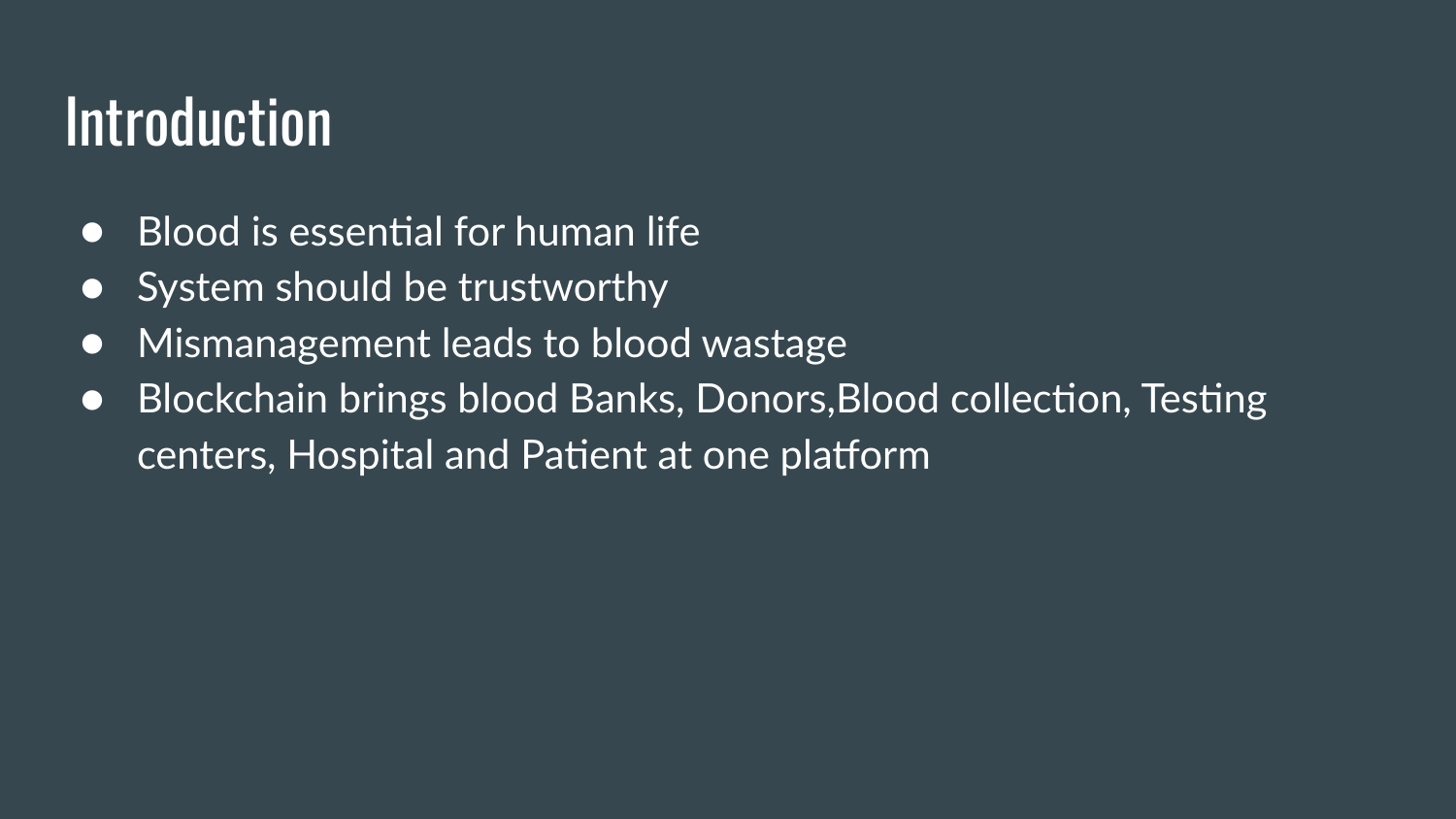

# Introduction
Blood is essential for human life
System should be trustworthy
Mismanagement leads to blood wastage
Blockchain brings blood Banks, Donors,Blood collection, Testing centers, Hospital and Patient at one platform